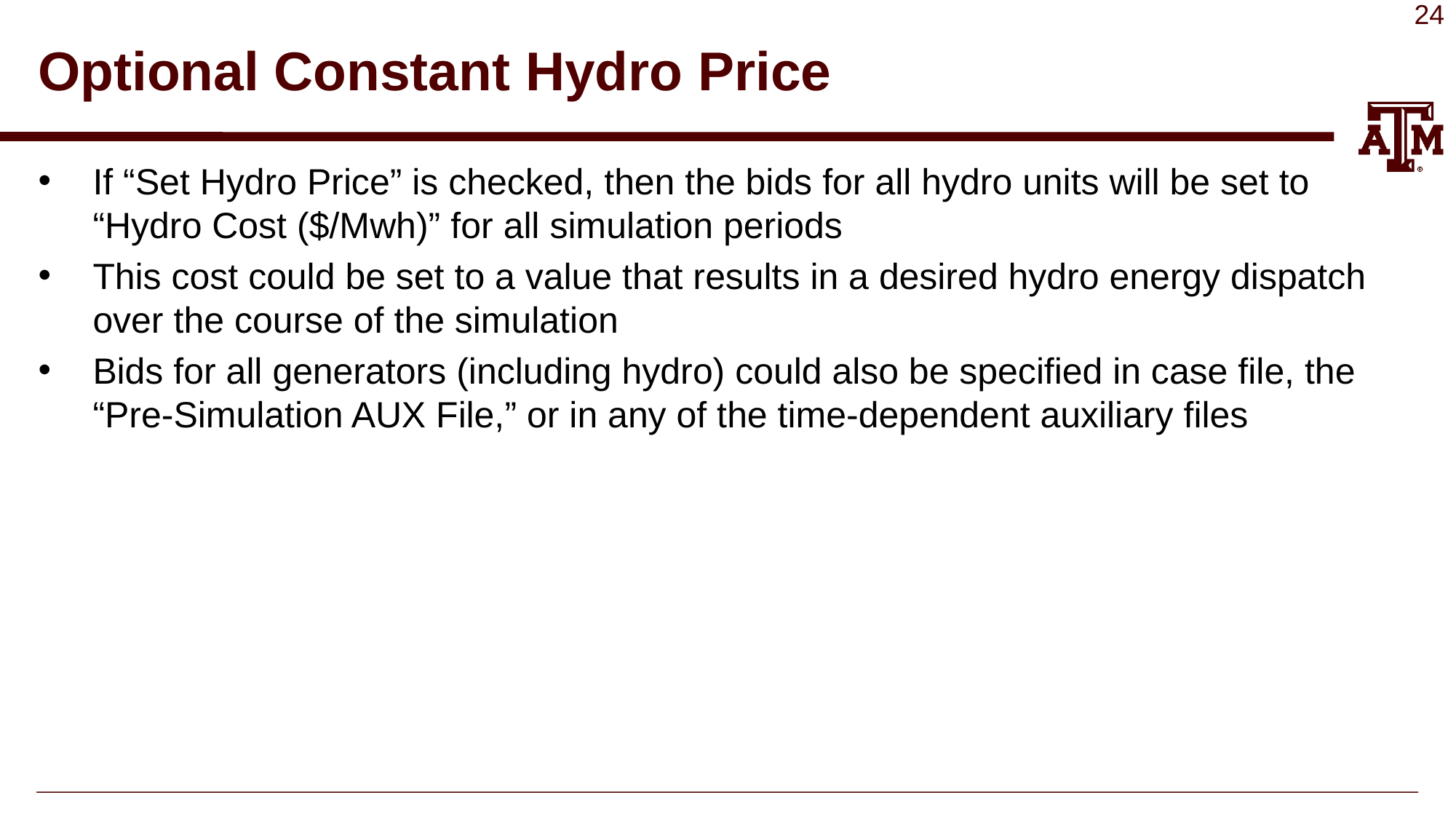

# Optional Constant Hydro Price
If “Set Hydro Price” is checked, then the bids for all hydro units will be set to “Hydro Cost ($/Mwh)” for all simulation periods
This cost could be set to a value that results in a desired hydro energy dispatch over the course of the simulation
Bids for all generators (including hydro) could also be specified in case file, the “Pre-Simulation AUX File,” or in any of the time-dependent auxiliary files